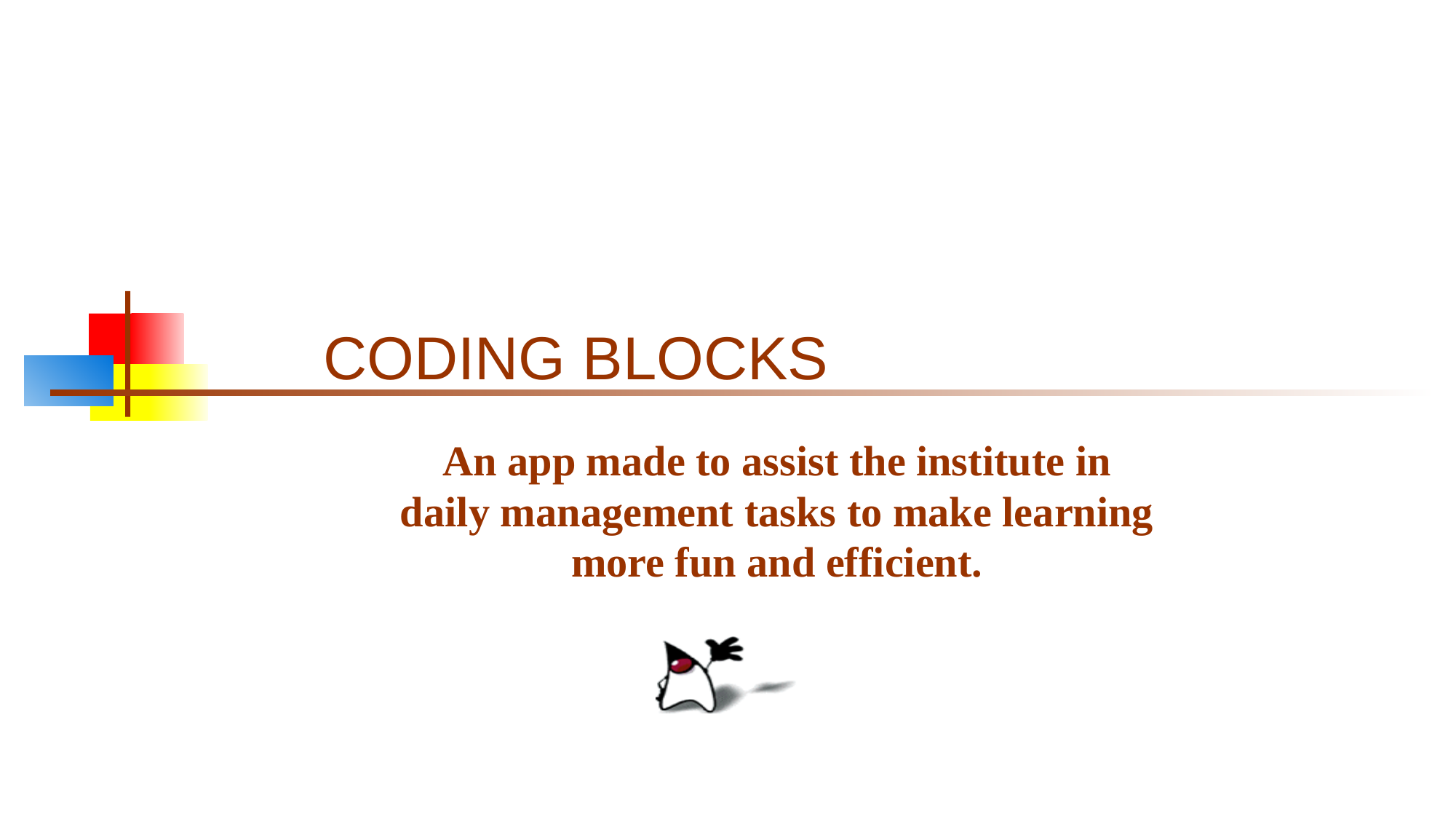

# CODING BLOCKS
An app made to assist the institute in daily management tasks to make learning more fun and efficient.